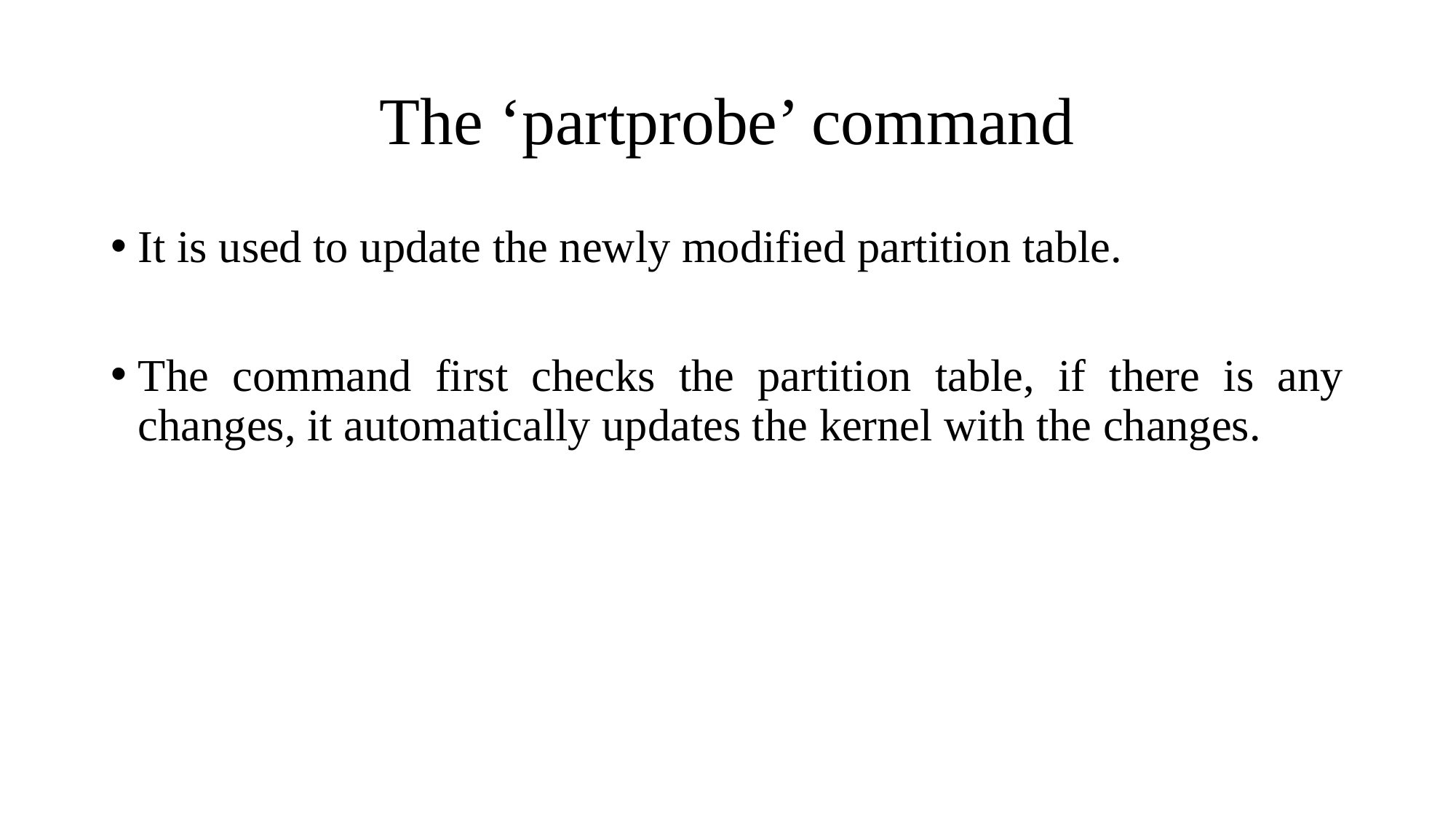

# The ‘partprobe’ command
It is used to update the newly modified partition table.

The command first checks the partition table, if there is any changes, it automatically updates the kernel with the changes.